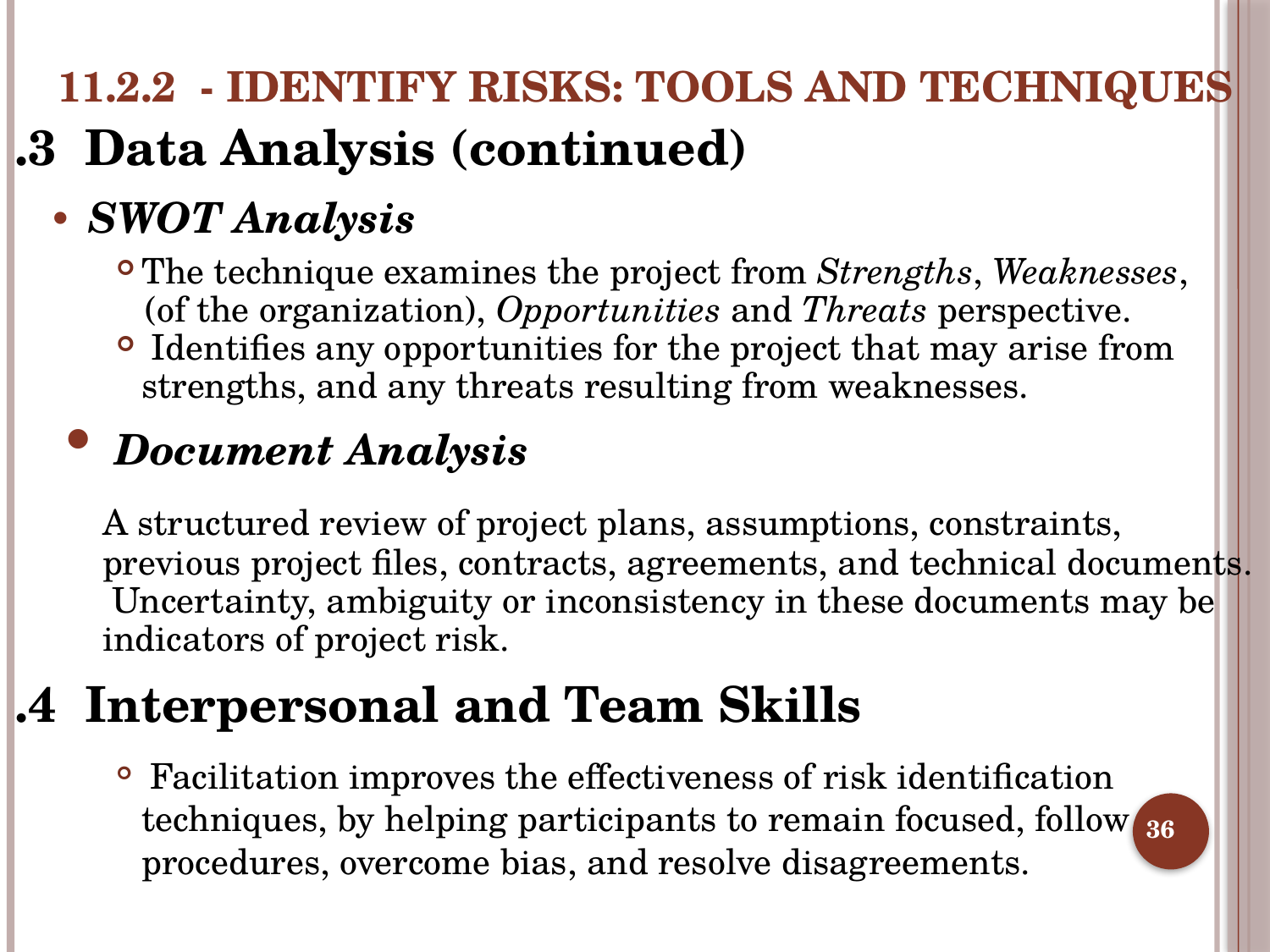

# 11.2.2  - IDENTIFY RISKS: TOOLS AND TECHNIQUES
.3  Data Analysis (continued)
SWOT Analysis
The technique examines the project from Strengths, Weaknesses,
   (of the organization), Opportunities and Threats perspective.
 Identifies any opportunities for the project that may arise from strengths, and any threats resulting from weaknesses.
 Document Analysis
	A structured review of project plans, assumptions, constraints, previous project files, contracts, agreements, and technical documents.  Uncertainty, ambiguity or inconsistency in these documents may be indicators of project risk.
.4  Interpersonal and Team Skills
 Facilitation improves the effectiveness of risk identification techniques, by helping participants to remain focused, follow  procedures, overcome bias, and resolve disagreements.

36